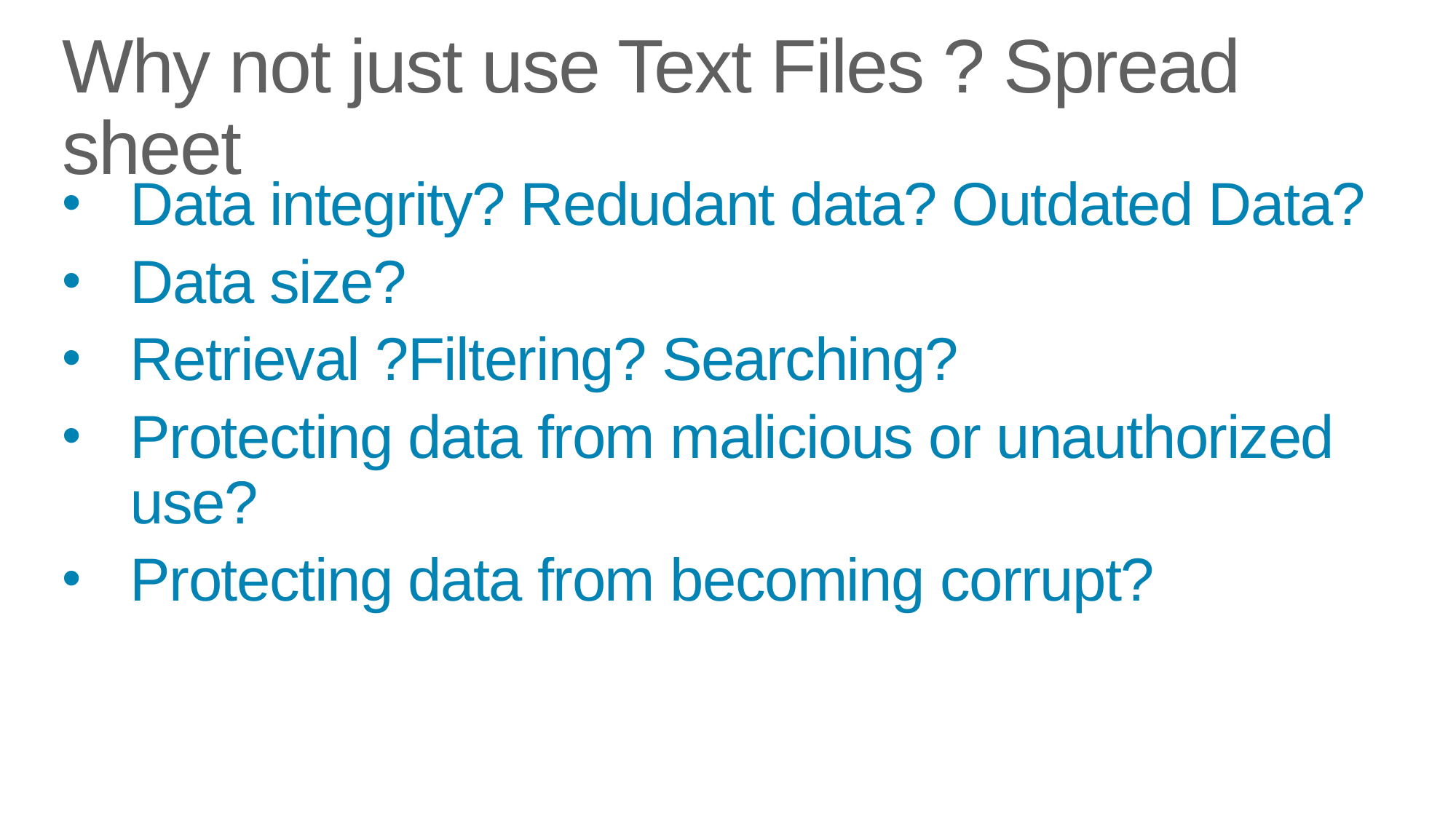

# Why not just use Text Files ? Spread sheet
Data integrity? Redudant data? Outdated Data?
Data size?
Retrieval ?Filtering? Searching?
Protecting data from malicious or unauthorized use?
Protecting data from becoming corrupt?